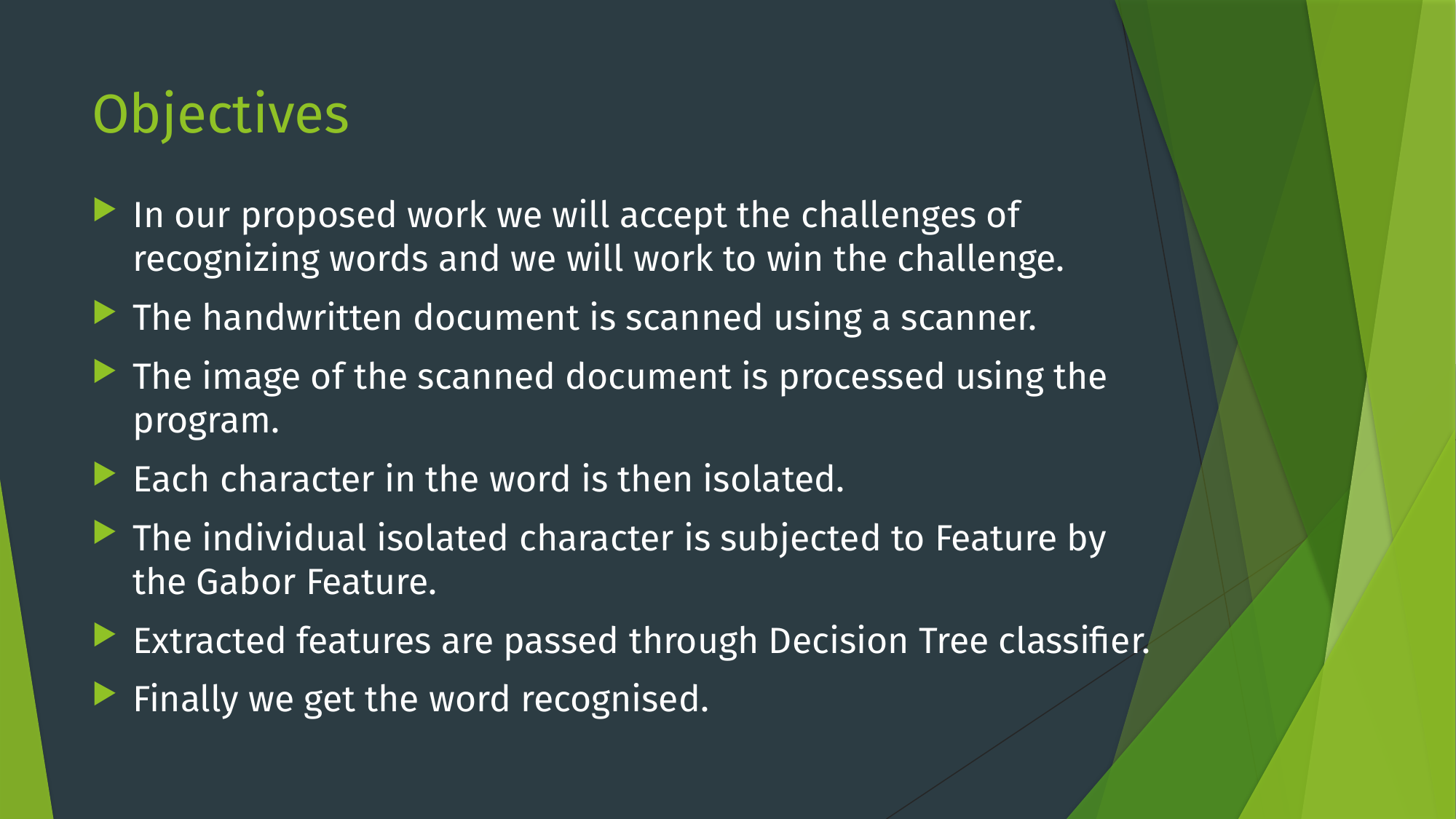

# Objectives
In our proposed work we will accept the challenges of recognizing words and we will work to win the challenge.
The handwritten document is scanned using a scanner.
The image of the scanned document is processed using the program.
Each character in the word is then isolated.
The individual isolated character is subjected to Feature by the Gabor Feature.
Extracted features are passed through Decision Tree classifier.
Finally we get the word recognised.